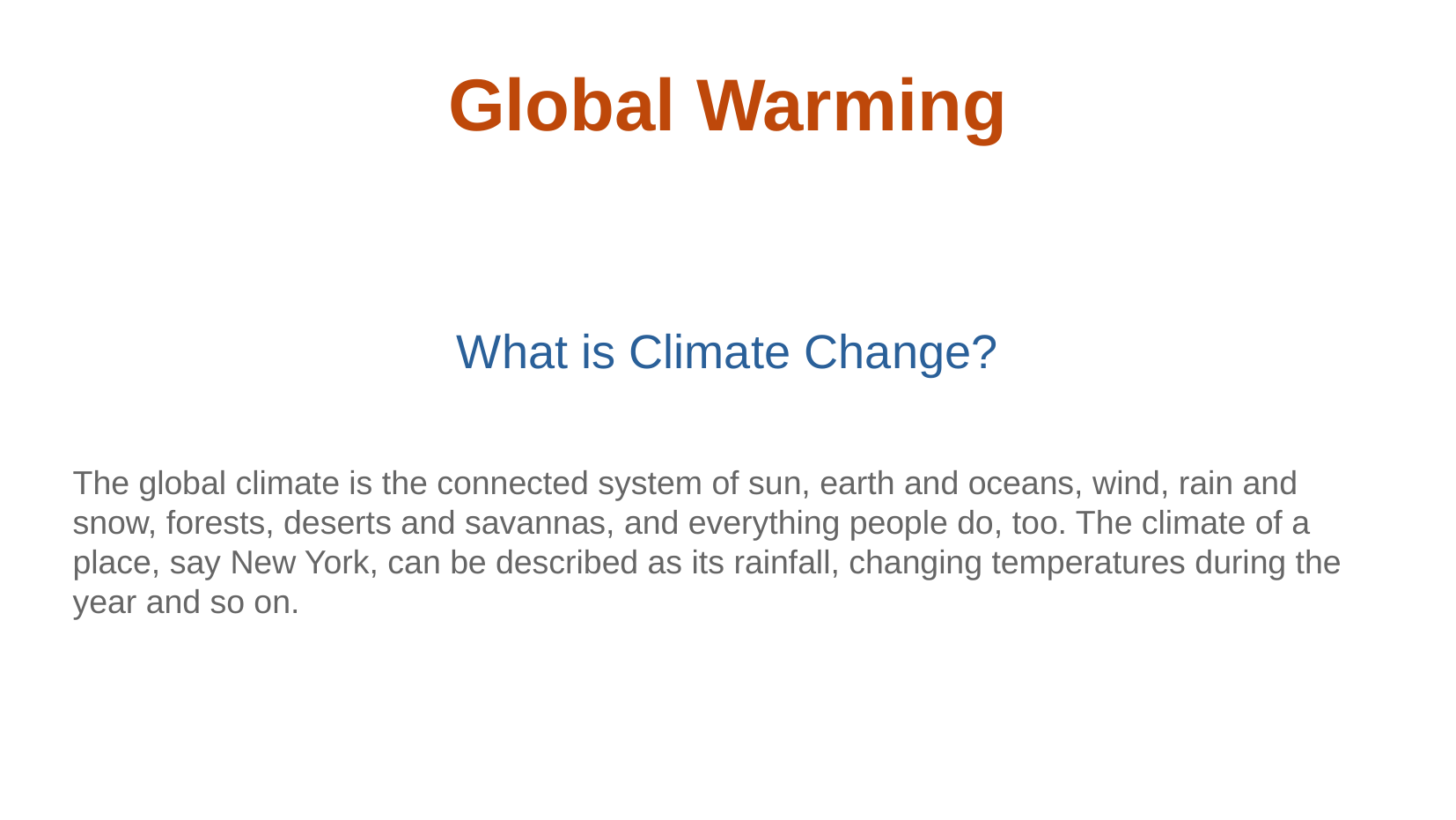

Global Warming
What is Climate Change?
The global climate is the connected system of sun, earth and oceans, wind, rain and snow, forests, deserts and savannas, and everything people do, too. The climate of a place, say New York, can be described as its rainfall, changing temperatures during the year and so on.